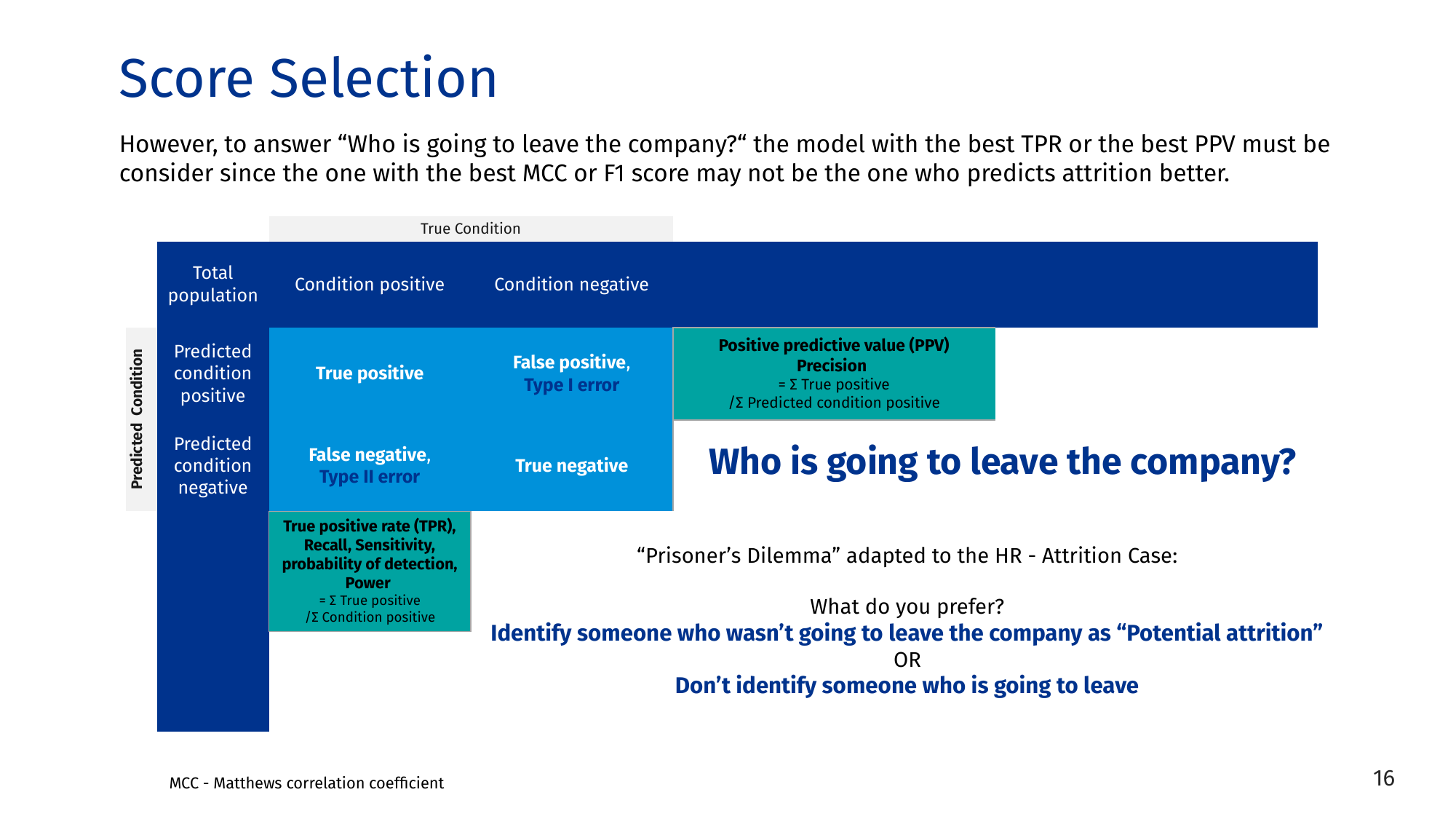

# Score Selection
However, to answer “Who is going to leave the company?“ the model with the best TPR or the best PPV must be consider since the one with the best MCC or F1 score may not be the one who predicts attrition better.
|  |  | True Condition |  |  |  |  |  |
| --- | --- | --- | --- | --- | --- | --- | --- |
|  | Total population | Condition positive | Condition negative | Prevalence = Σ Condition positive/Σ Total population | Accuracy (ACC) = Σ True positive + Σ True negative/Σ Total population |  |  |
| Predicted Condition | Predicted condition positive | True positive | False positive, Type I error | Positive predictive value (PPV) Precision  = Σ True positive /Σ Predicted condition positive | False discovery rate (FDR) = Σ False positive /Σ Predicted condition positive |  |  |
|  | Predicted condition negative | False negative, Type II error | True negative | False omission rate (FOR) = Σ False negative /Σ Predicted condition negative | Negative predictive value (NPV) = Σ True negative /Σ Predicted condition negative |  |  |
|  |  | True positive rate (TPR), Recall, Sensitivity, probability of detection, Power  = Σ True positive /Σ Condition positive | False positive rate (FPR), Fall-out, probability of false alarm = Σ False positive /Σ Condition negative | Positive likelihood ratio (LR+) = TPR/FPR | Diagnostic odds ratio (DOR)  = LR+/LR− | F1 score = 2 · Precision · Recall / Precision + Recall | MCC = (TP ·TN – as FP-FN) / √ [(TP+FP) (TP+FN) (TN+FP) (TN+FN)] |
|  |  | False negative rate (FNR), Miss rate  = Σ False negative /Σ Condition positive | Specificity (SPC), Selectivity, True negative rate (TNR)  = Σ True negative/ Σ Condition negative | Negative likelihood ratio (LR−)  = FNR/TNR |  |  |  |
Who is going to leave the company?
“Prisoner’s Dilemma” adapted to the HR - Attrition Case:
What do you prefer?
Identify someone who wasn’t going to leave the company as “Potential attrition”
OR
Don’t identify someone who is going to leave
MCC - Matthews correlation coefficient